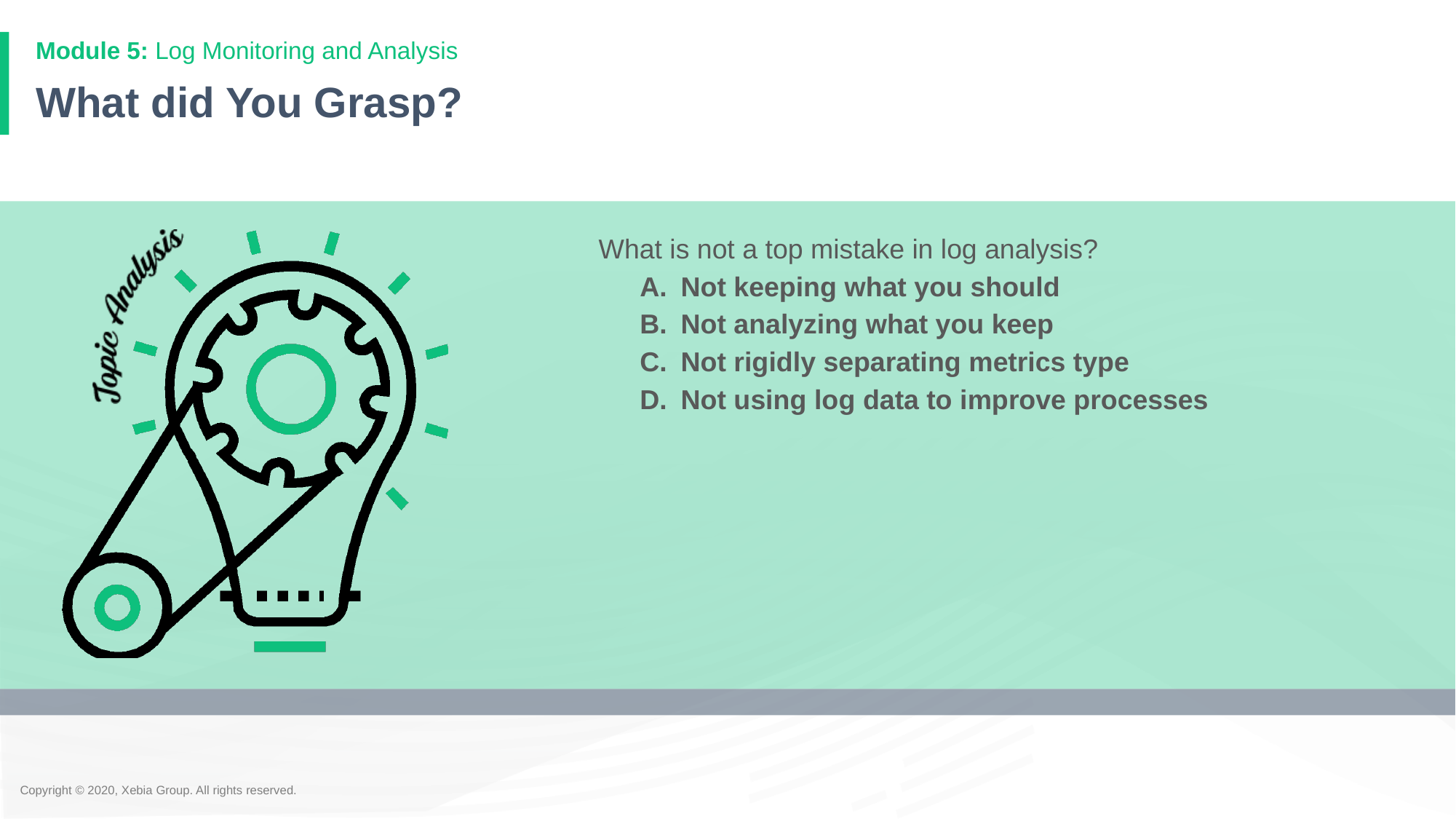

# What did You Grasp?
What is not a top mistake in log analysis?
Not keeping what you should
Not analyzing what you keep
Not rigidly separating metrics type
Not using log data to improve processes